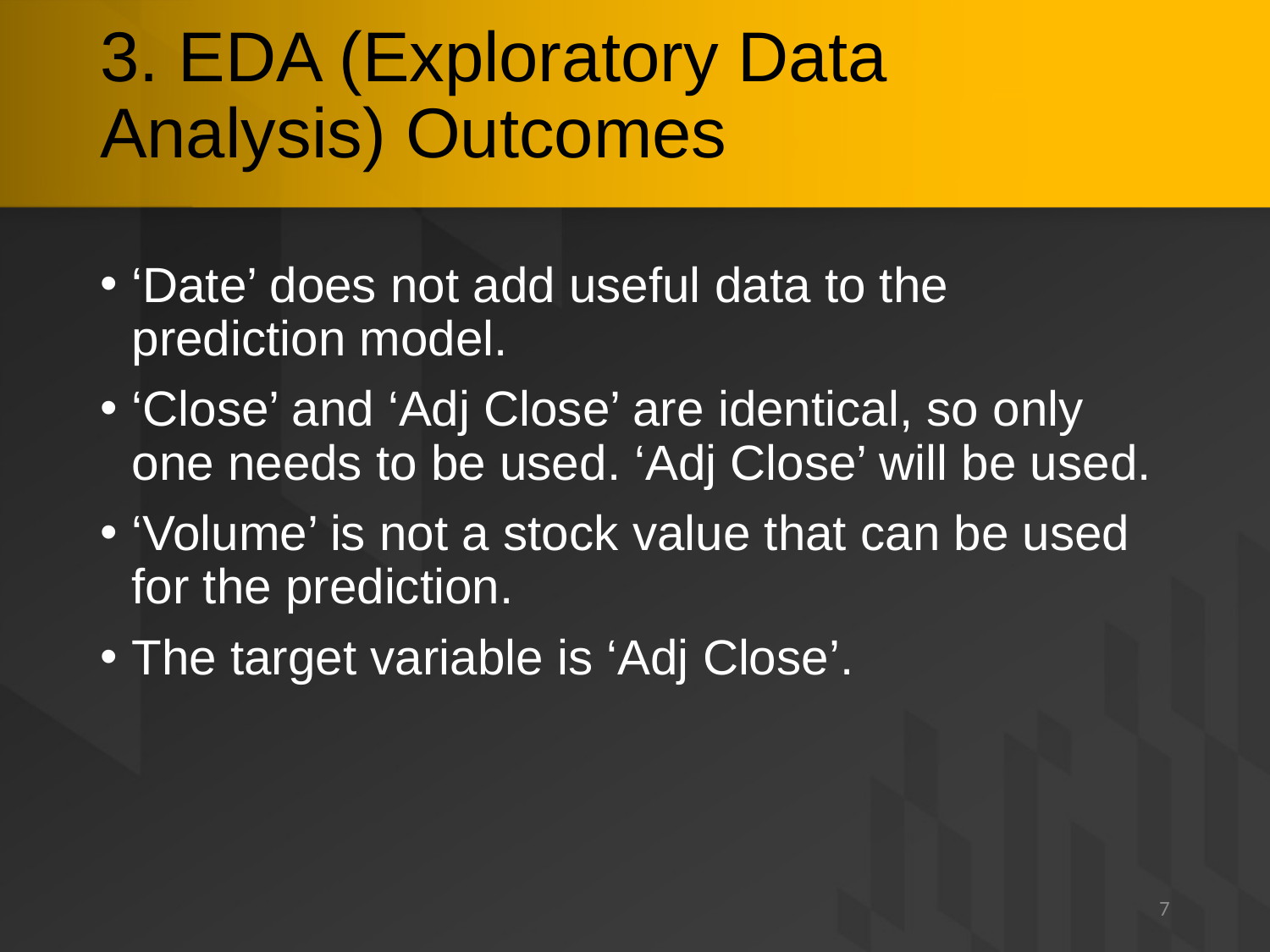

# 3. EDA (Exploratory Data Analysis) Outcomes
‘Date’ does not add useful data to the prediction model.
‘Close’ and ‘Adj Close’ are identical, so only one needs to be used. ‘Adj Close’ will be used.
‘Volume’ is not a stock value that can be used for the prediction.
The target variable is ‘Adj Close’.
7